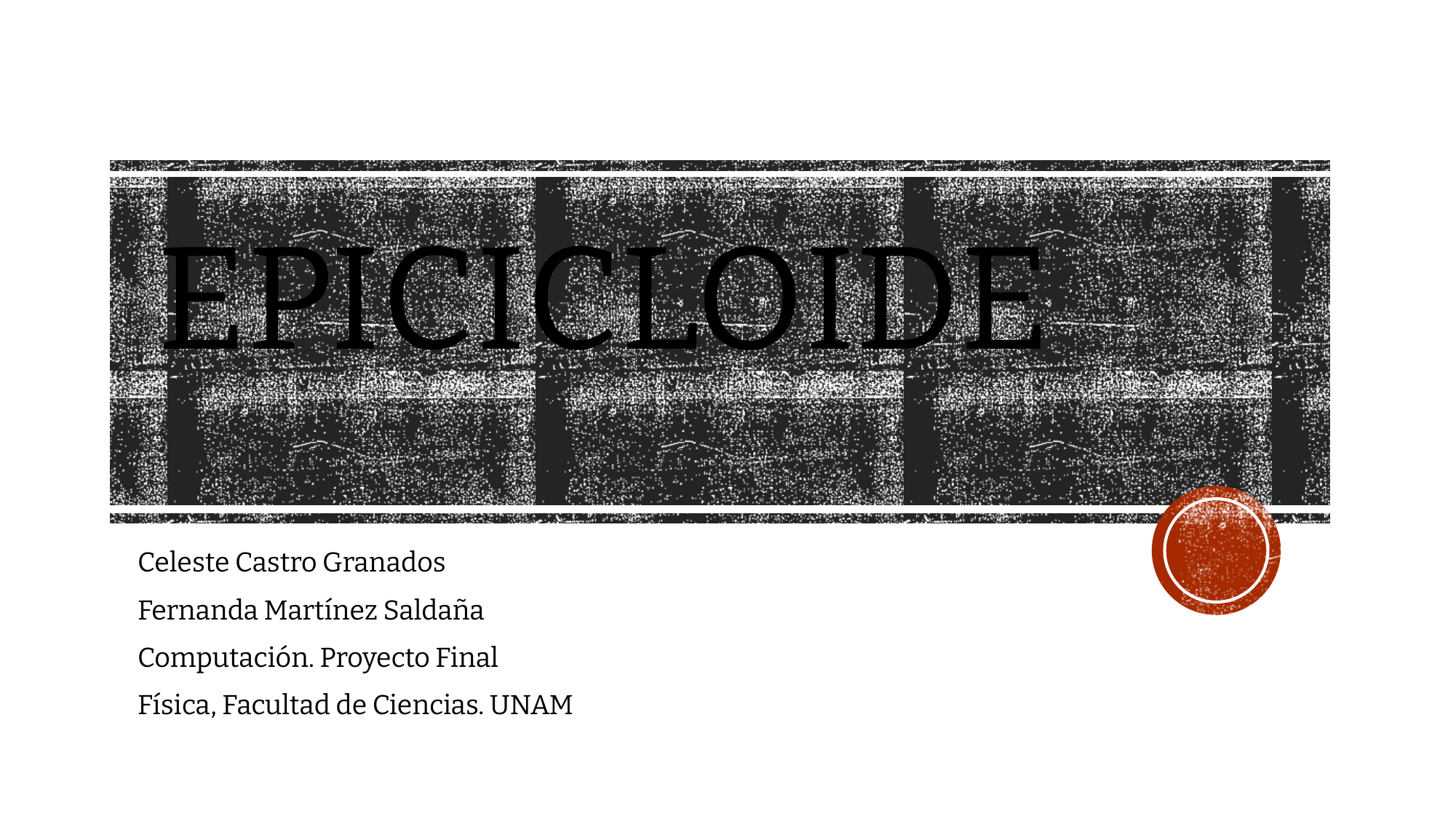

# EPICICLOIDE
Celeste Castro Granados
Fernanda Martínez Saldaña
Computación. Proyecto Final
Física, Facultad de Ciencias. UNAM